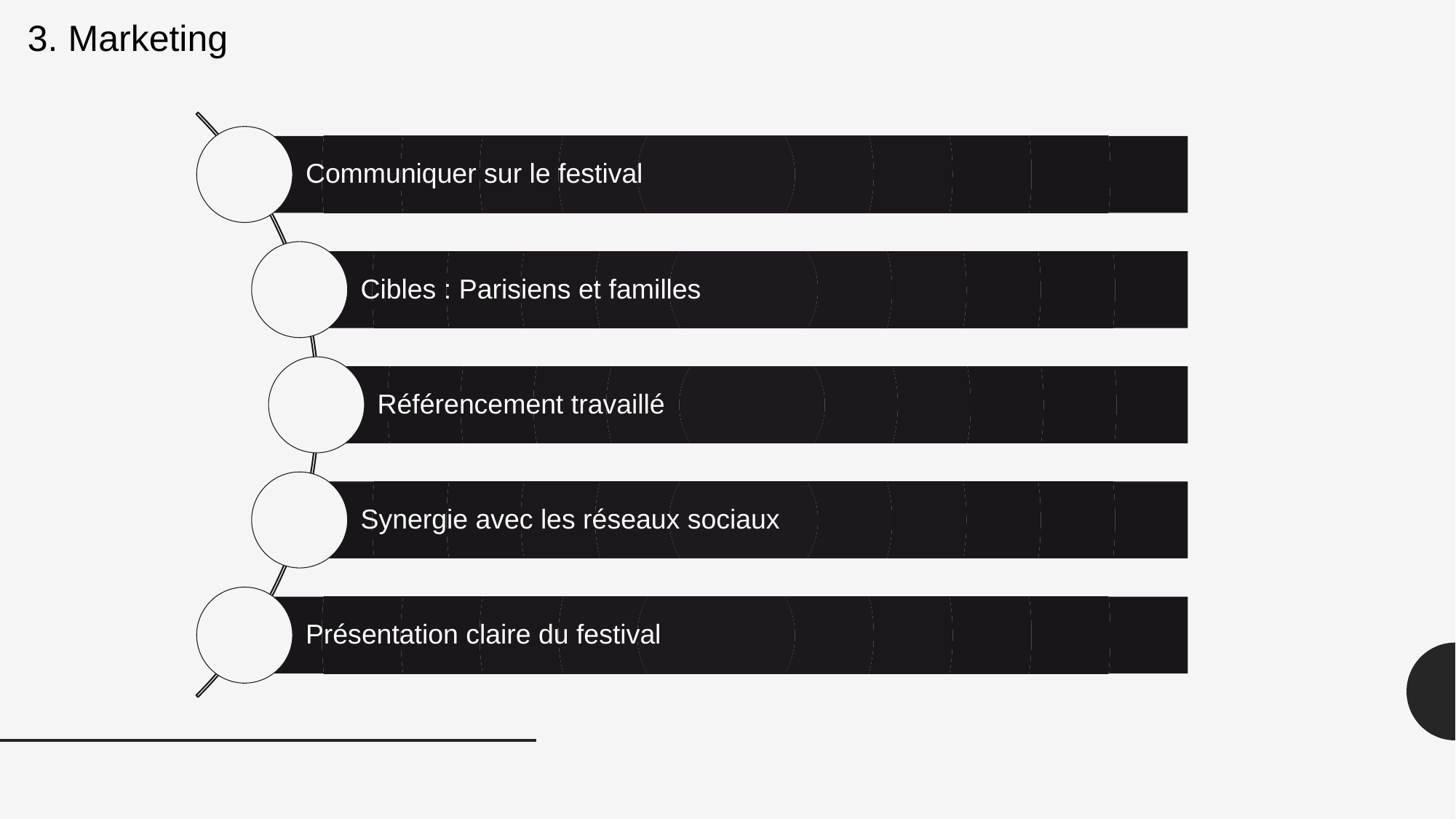

3. Marketing
Communiquer sur le festival
Cibles : Parisiens et familles
Référencement travaillé
Synergie avec les réseaux sociaux
Présentation claire du festival